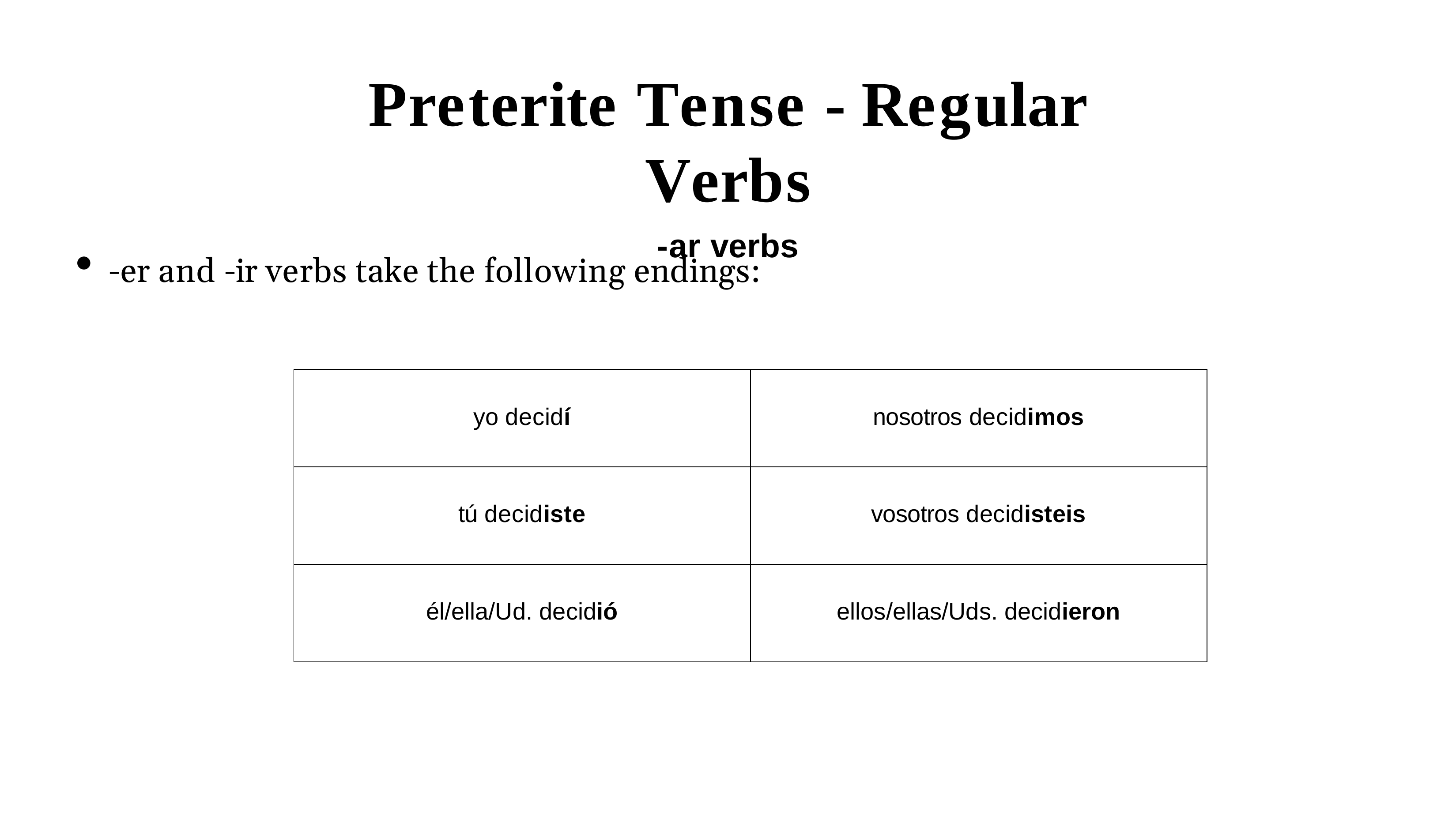

# Preterite Tense - Regular Verbs
-ar verbs
-er and -ir verbs take the following endings:
| yo decidí | nosotros decidimos |
| --- | --- |
| tú decidiste | vosotros decidisteis |
| él/ella/Ud. decidió | ellos/ellas/Uds. decidieron |